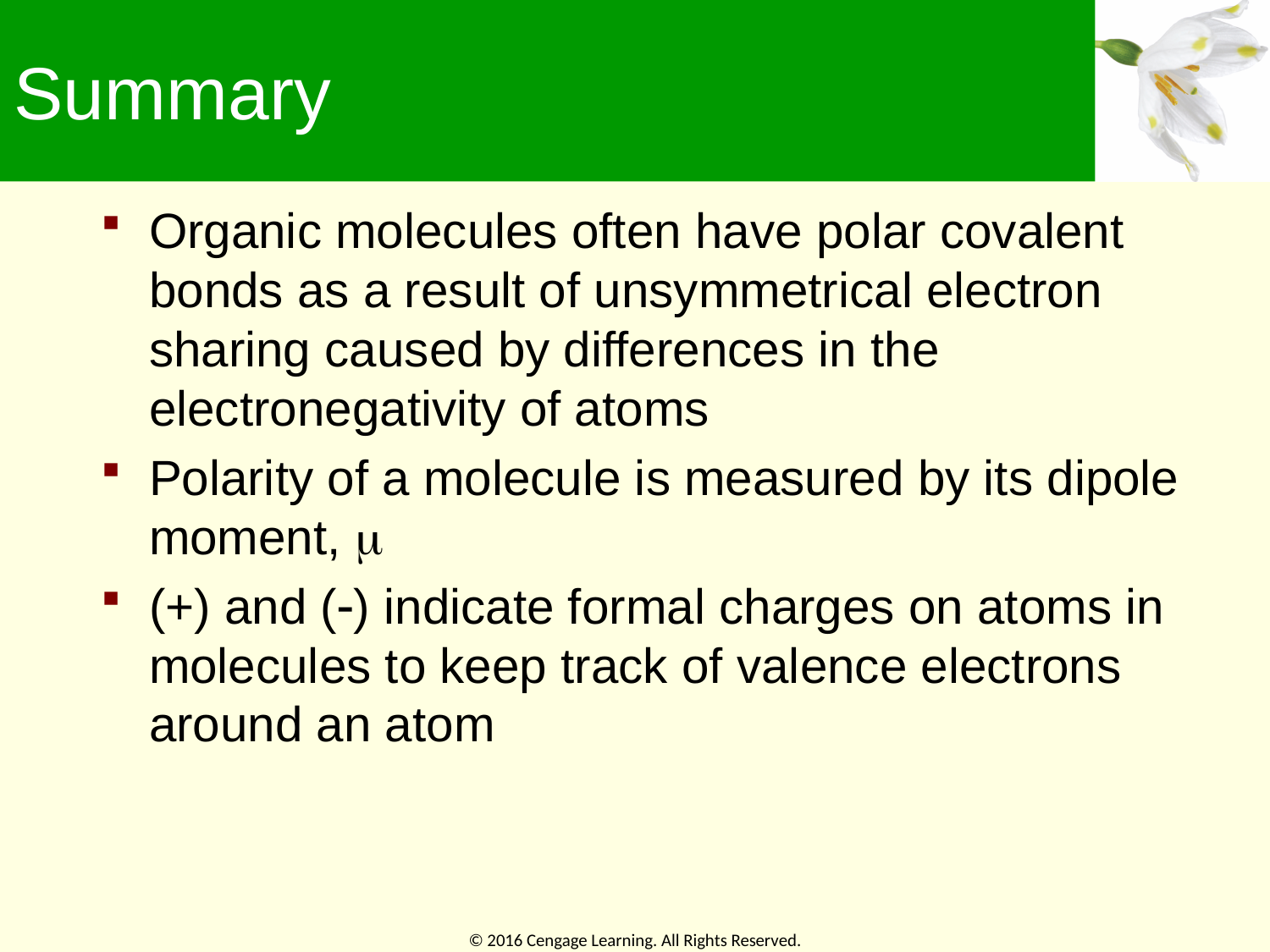

# Summary
Organic molecules often have polar covalent bonds as a result of unsymmetrical electron sharing caused by differences in the electronegativity of atoms
Polarity of a molecule is measured by its dipole moment, μ
(+) and (−) indicate formal charges on atoms in molecules to keep track of valence electrons around an atom